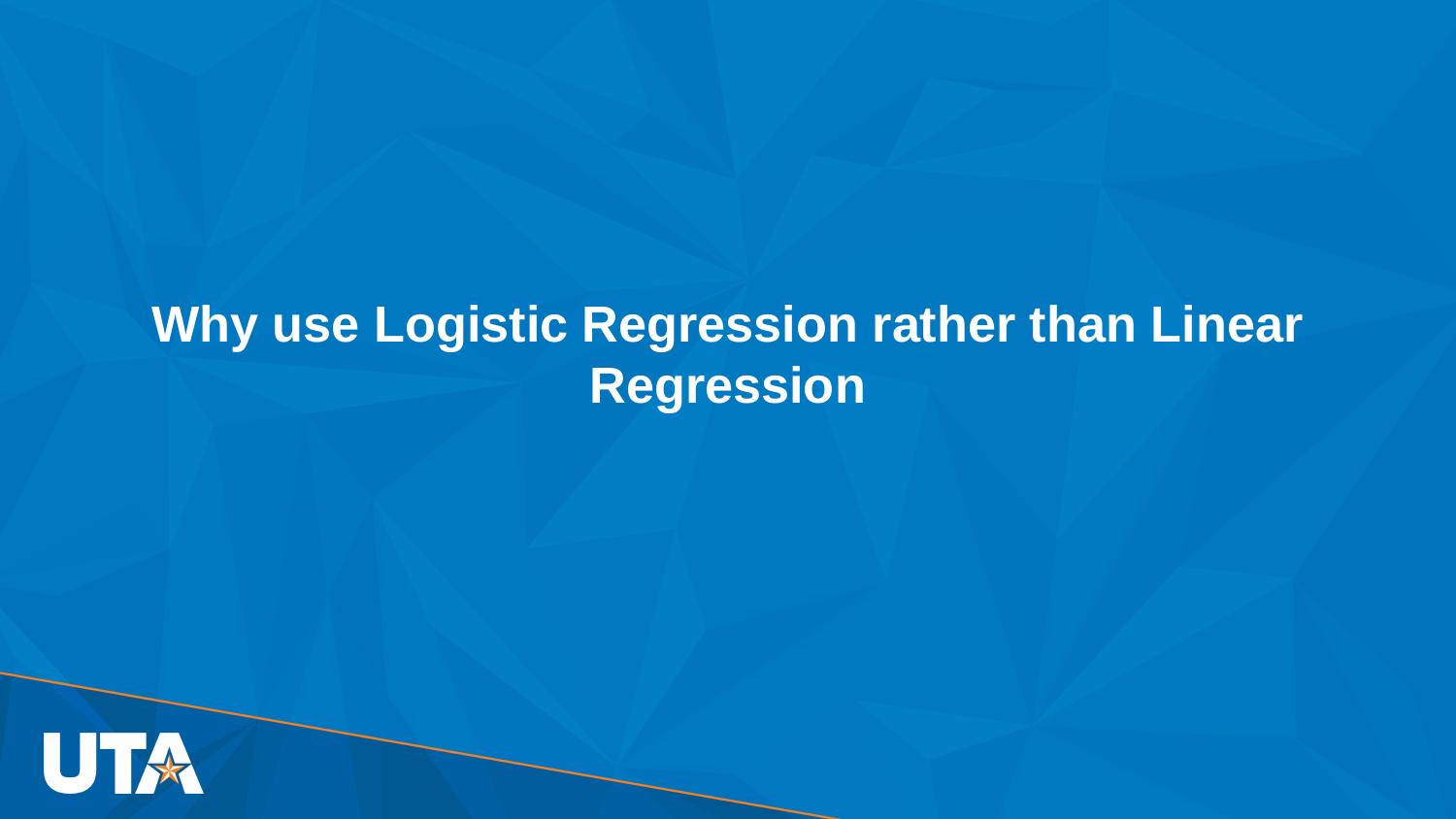

# Why use Logistic Regression rather than Linear Regression